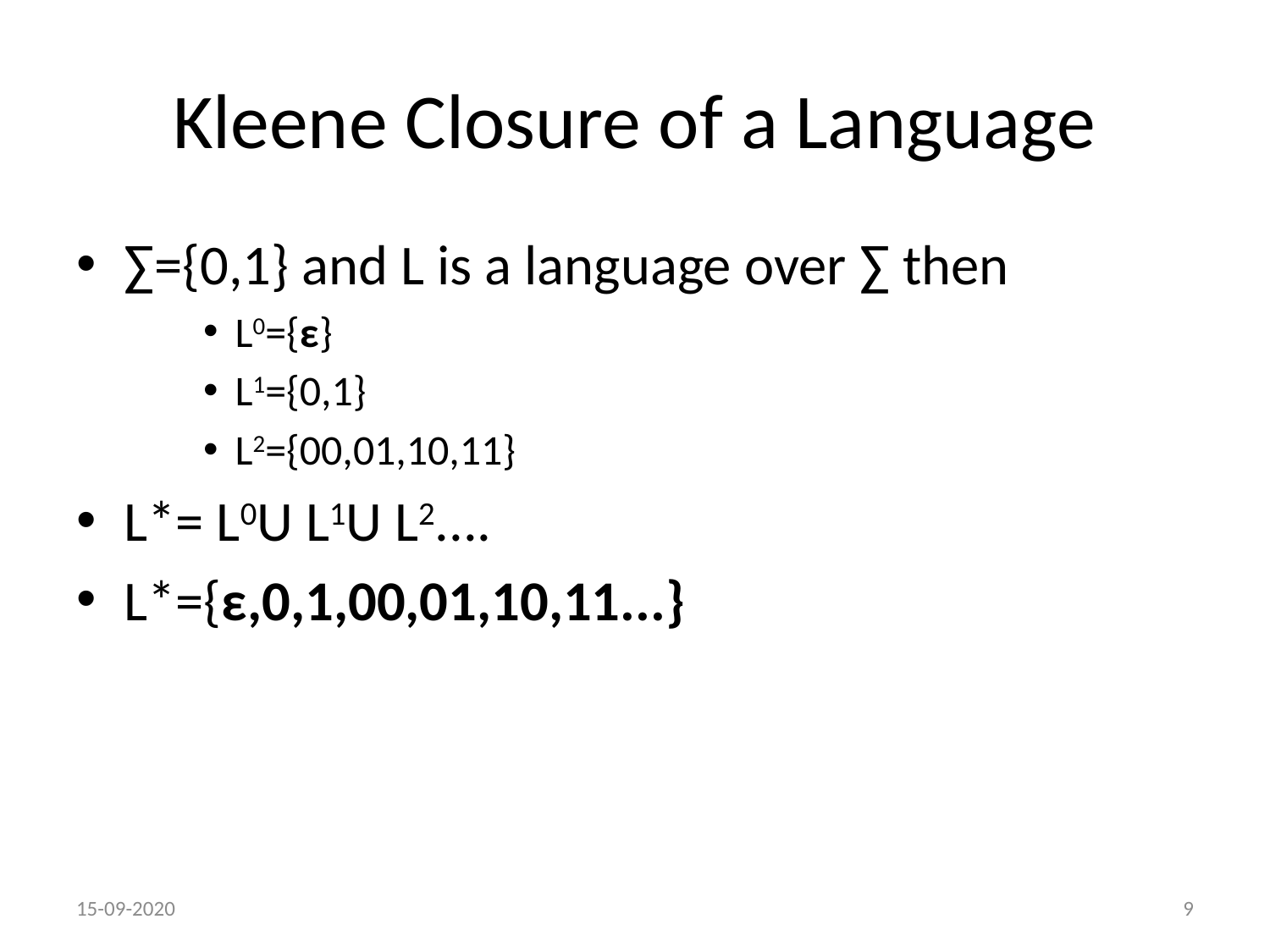

# Kleene Closure of a Language
∑={0,1} and L is a language over ∑ then
L0={ε}
L1={0,1}
L2={00,01,10,11}
L*= L0U L1U L2....
L*={ε,0,1,00,01,10,11...}

15-09-2020

9